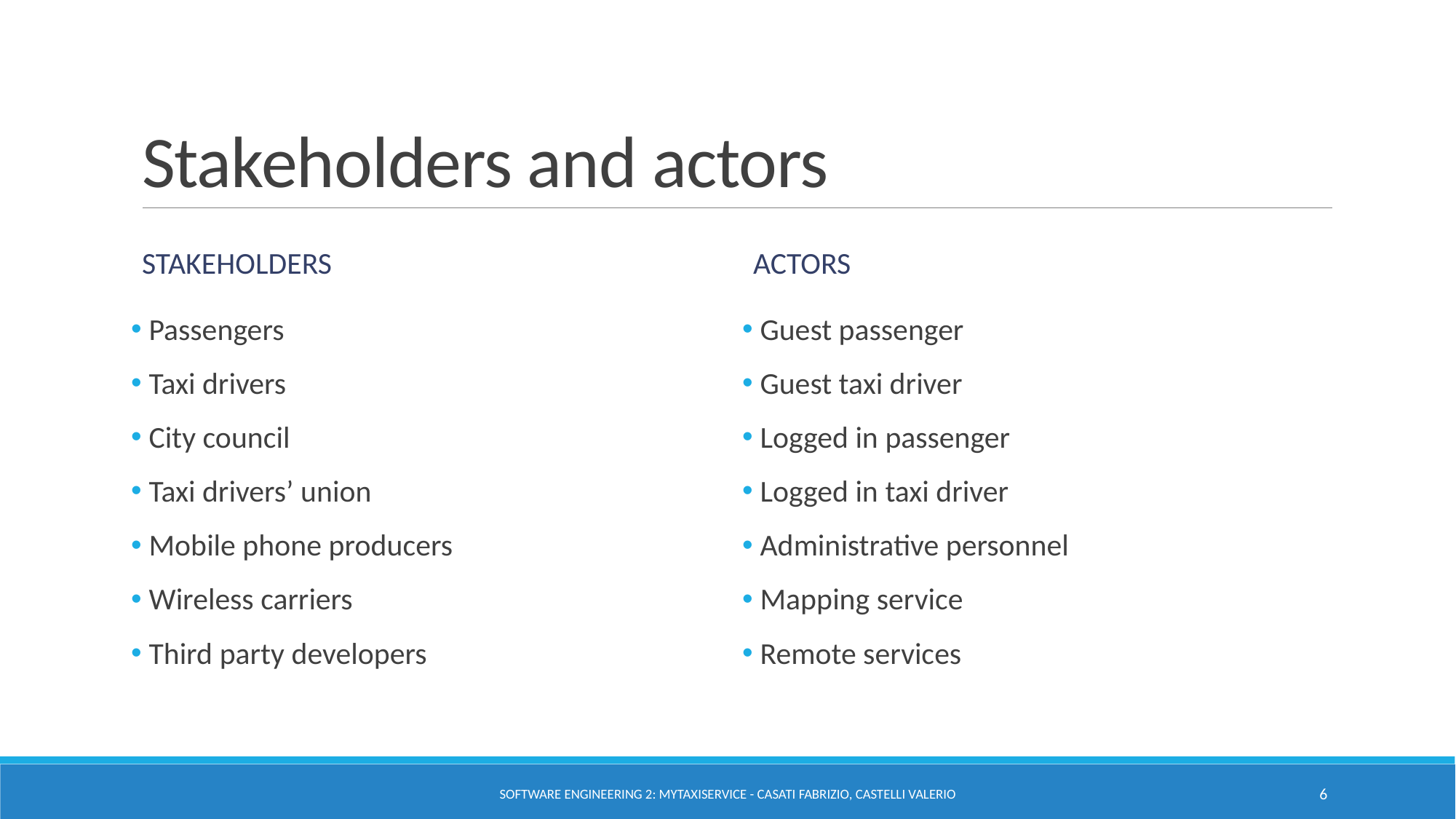

# Stakeholders and actors
Stakeholders
ACTORS
 Guest passenger
 Guest taxi driver
 Logged in passenger
 Logged in taxi driver
 Administrative personnel
 Mapping service
 Remote services

 Passengers
 Taxi drivers
 City council
 Taxi drivers’ union
 Mobile phone producers
 Wireless carriers
 Third party developers
Software Engineering 2: myTaxiService - Casati Fabrizio, Castelli Valerio
6